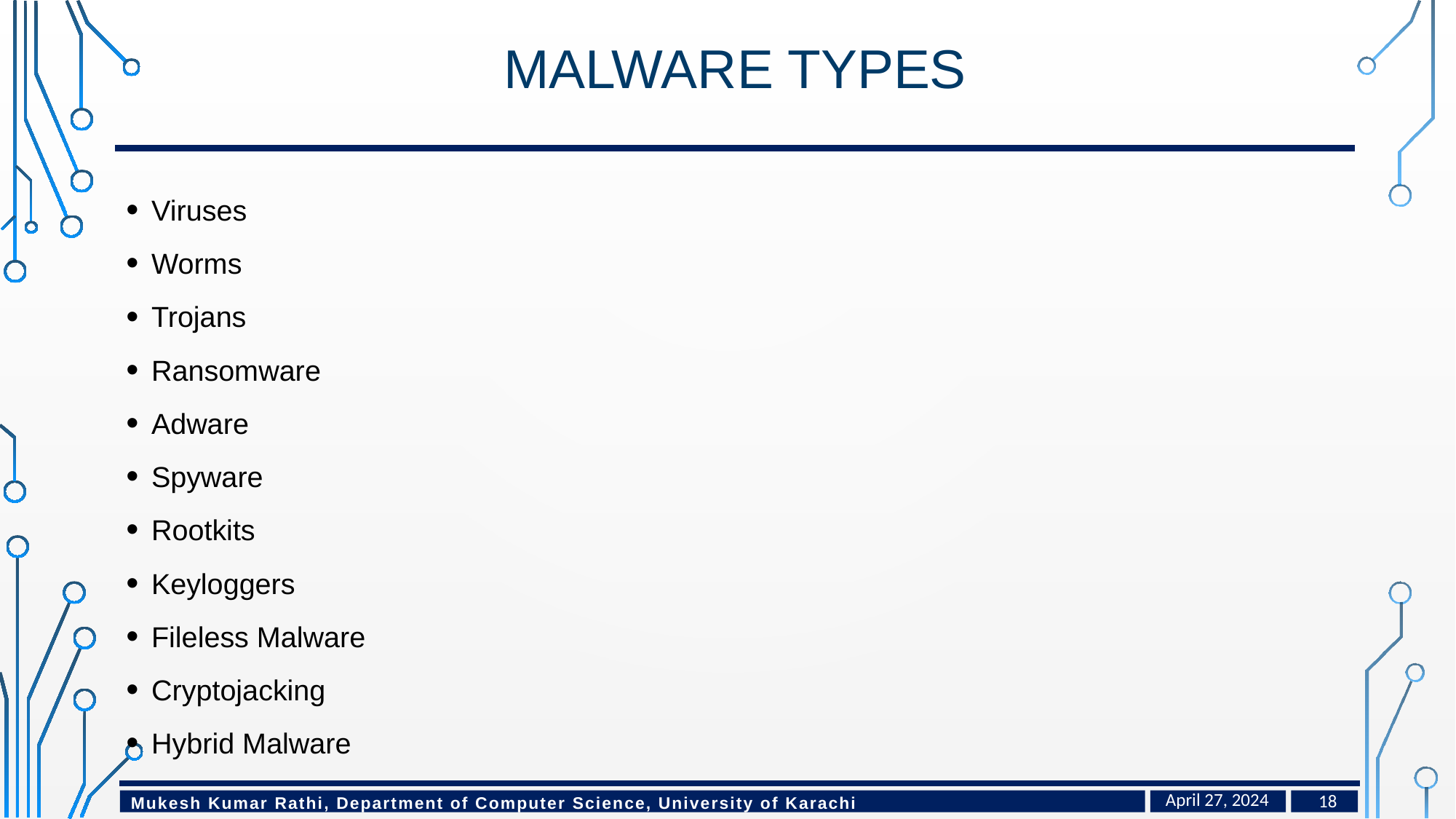

# Malware types
Viruses
Worms
Trojans
Ransomware
Adware
Spyware
Rootkits
Keyloggers
Fileless Malware
Cryptojacking
Hybrid Malware

April 27, 2024
18